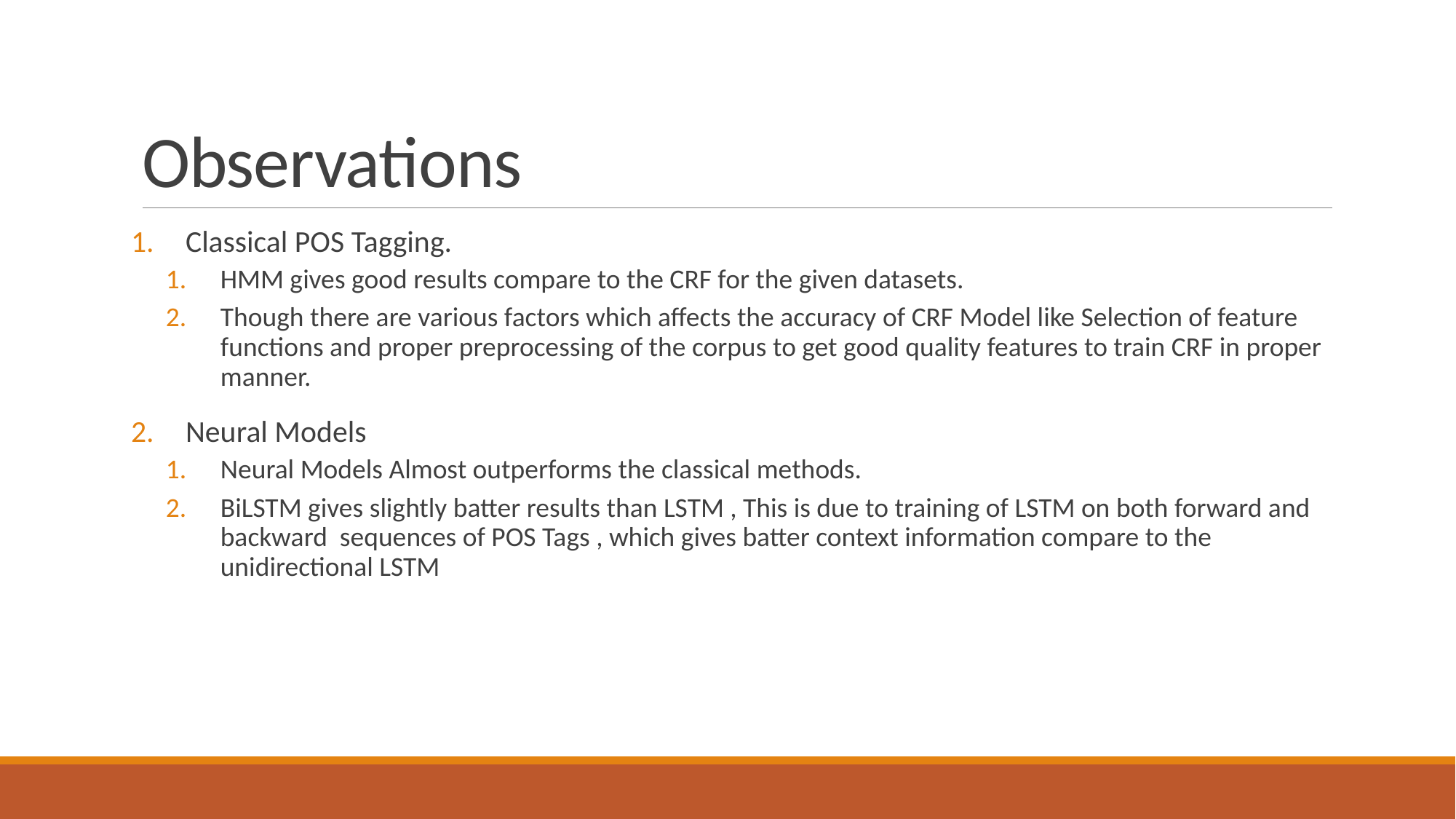

# Observations
Classical POS Tagging.
HMM gives good results compare to the CRF for the given datasets.
Though there are various factors which affects the accuracy of CRF Model like Selection of feature functions and proper preprocessing of the corpus to get good quality features to train CRF in proper manner.
Neural Models
Neural Models Almost outperforms the classical methods.
BiLSTM gives slightly batter results than LSTM , This is due to training of LSTM on both forward and backward  sequences of POS Tags , which gives batter context information compare to the unidirectional LSTM